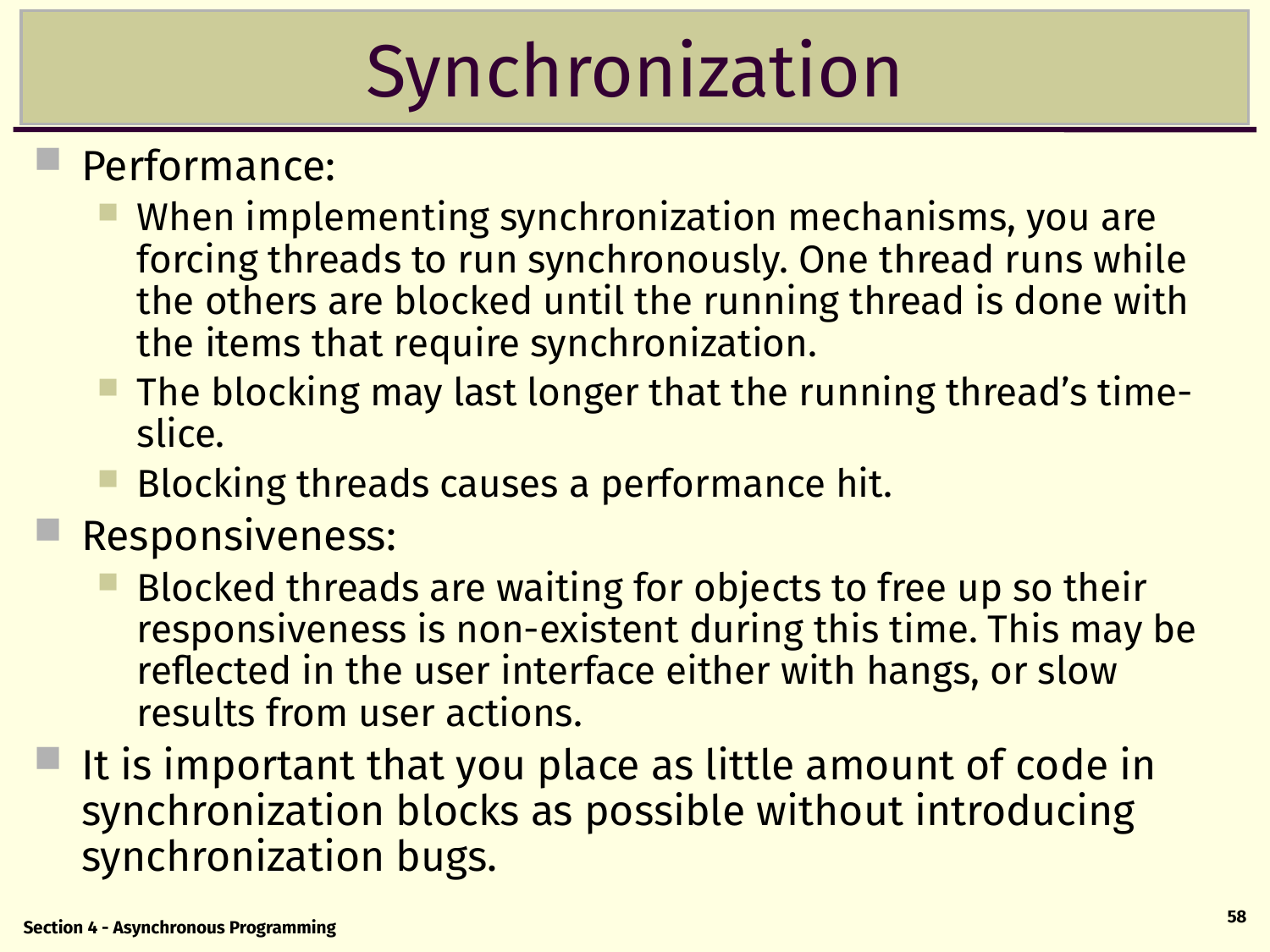

# Synchronization
Performance:
When implementing synchronization mechanisms, you are forcing threads to run synchronously. One thread runs while the others are blocked until the running thread is done with the items that require synchronization.
The blocking may last longer that the running thread’s time-slice.
Blocking threads causes a performance hit.
Responsiveness:
Blocked threads are waiting for objects to free up so their responsiveness is non-existent during this time. This may be reflected in the user interface either with hangs, or slow results from user actions.
It is important that you place as little amount of code in synchronization blocks as possible without introducing synchronization bugs.
58
Section 4 - Asynchronous Programming